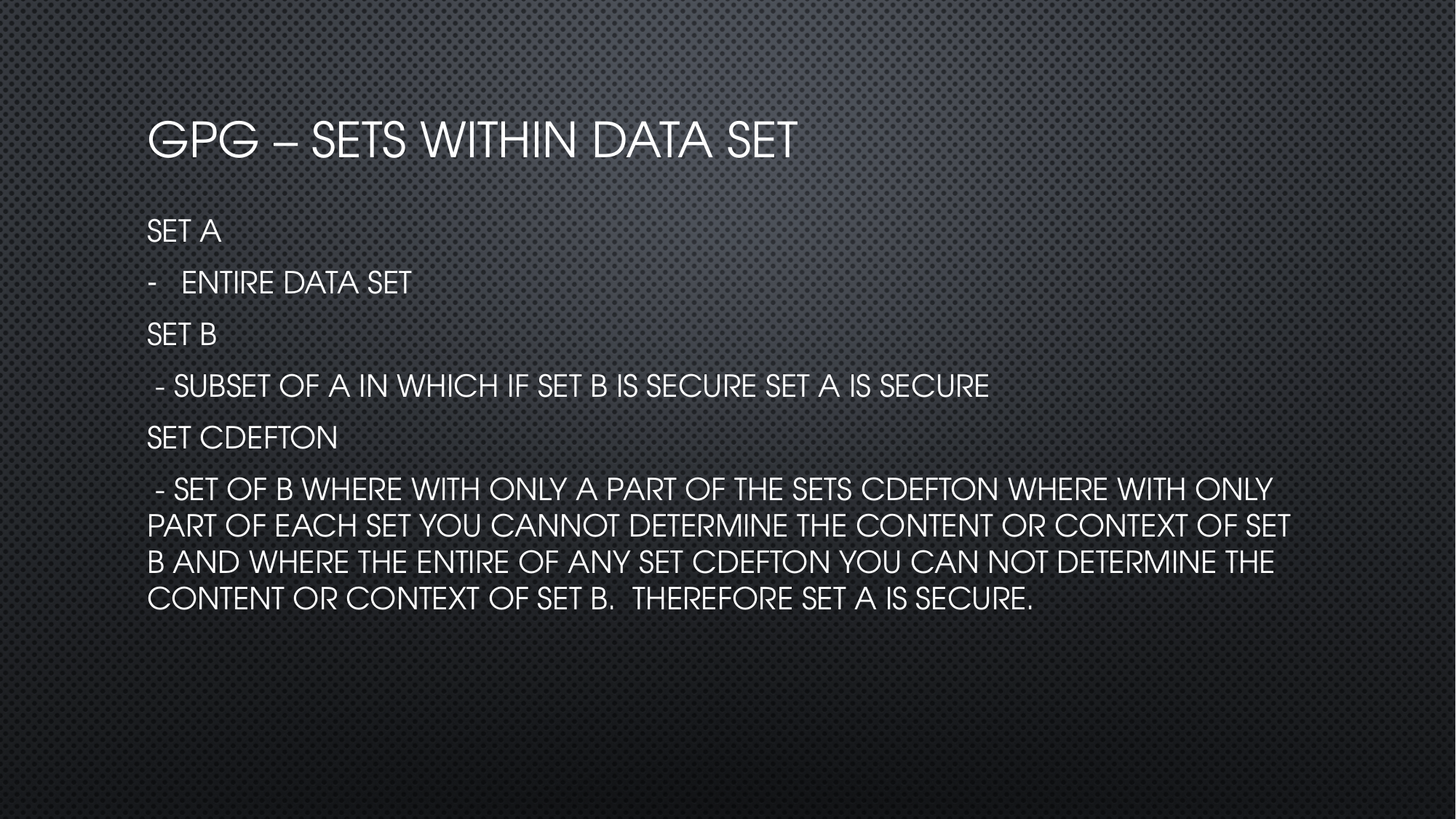

# GPG – Sets within Data set
Set A
Entire Data Set
Set B
 - SubSet of A in which if Set B is Secure Set A is Secure
Set CDEFtoN
 - Set of B where with only a part of the Sets CDEFtoN where with only part of each set you cannot determine the content or context of set B and where the entire of any Set CDEFtoN you can not Determine the content or context of Set B.  Therefore Set A is secure.